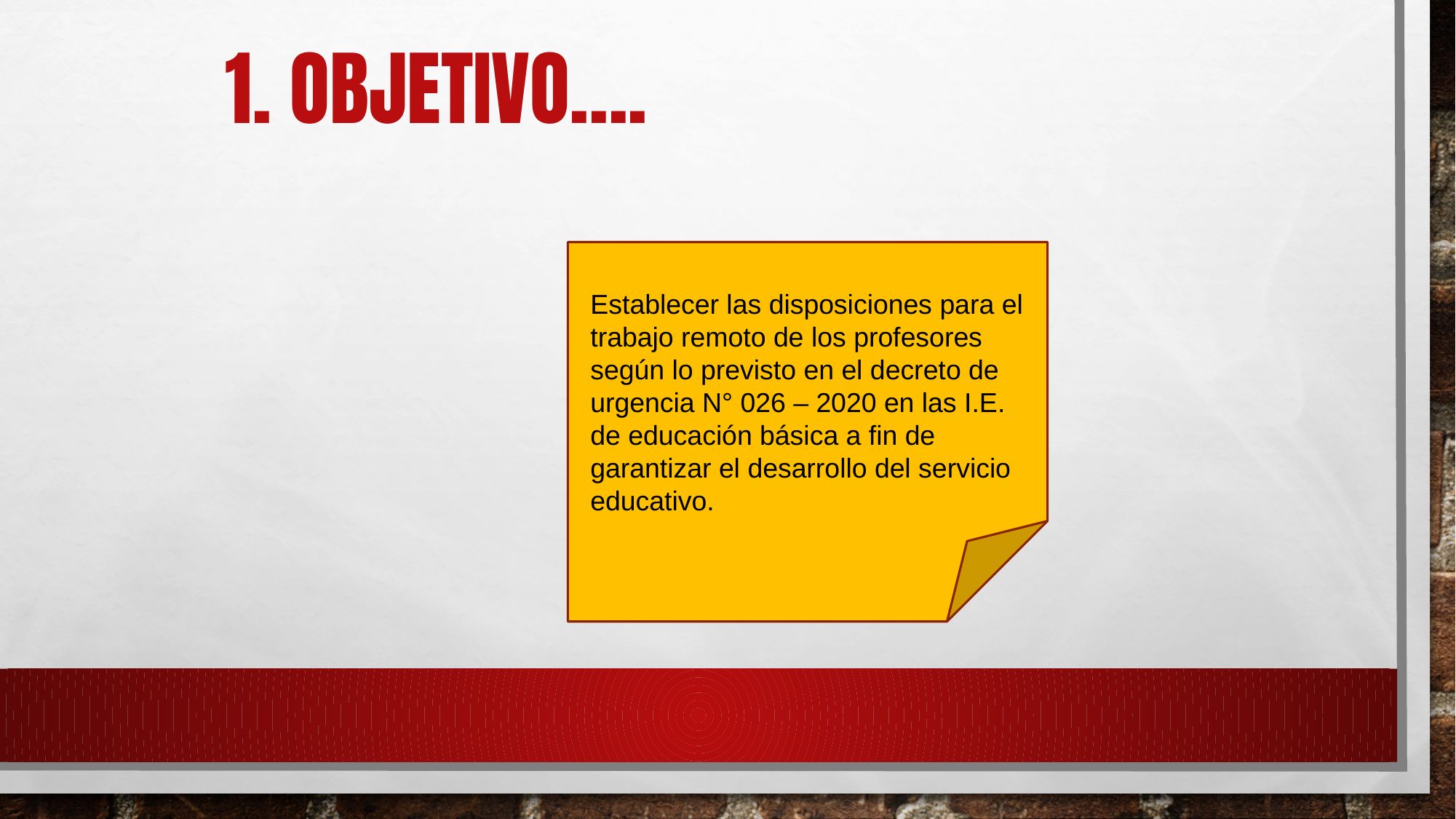

# 1. Objetivo….

Establecer las disposiciones para el trabajo remoto de los profesores según lo previsto en el decreto de urgencia N° 026 – 2020 en las I.E. de educación básica a fin de garantizar el desarrollo del servicio educativo.